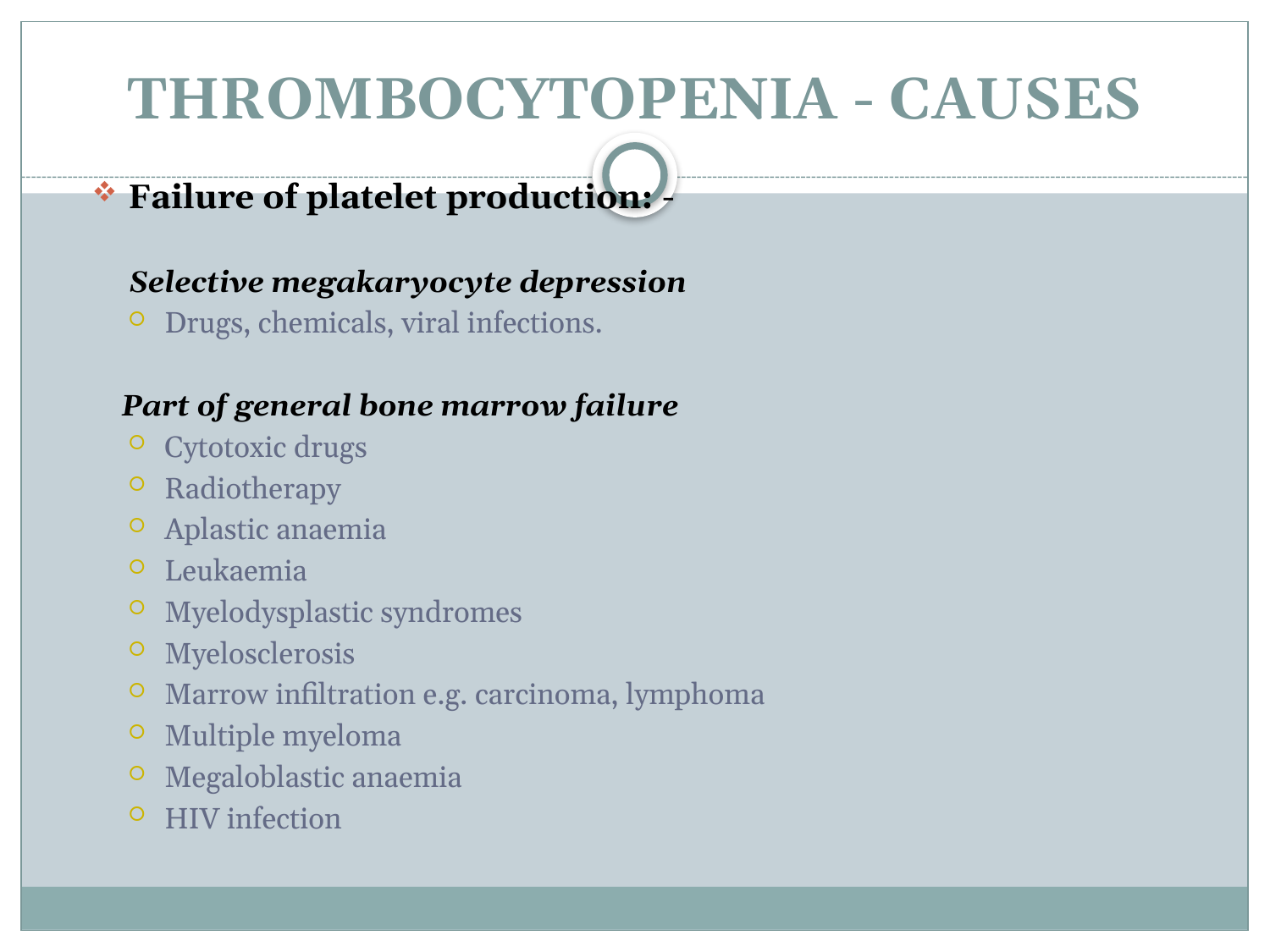

# THROMBOCYTOPENIA - CAUSES
Failure of platelet production: -

     Selective megakaryocyte depression
Drugs, chemicals, viral infections.

    Part of general bone marrow failure
Cytotoxic drugs
Radiotherapy
Aplastic anaemia
Leukaemia
Myelodysplastic syndromes
Myelosclerosis
Marrow infiltration e.g. carcinoma, lymphoma
Multiple myeloma
Megaloblastic anaemia
HIV infection